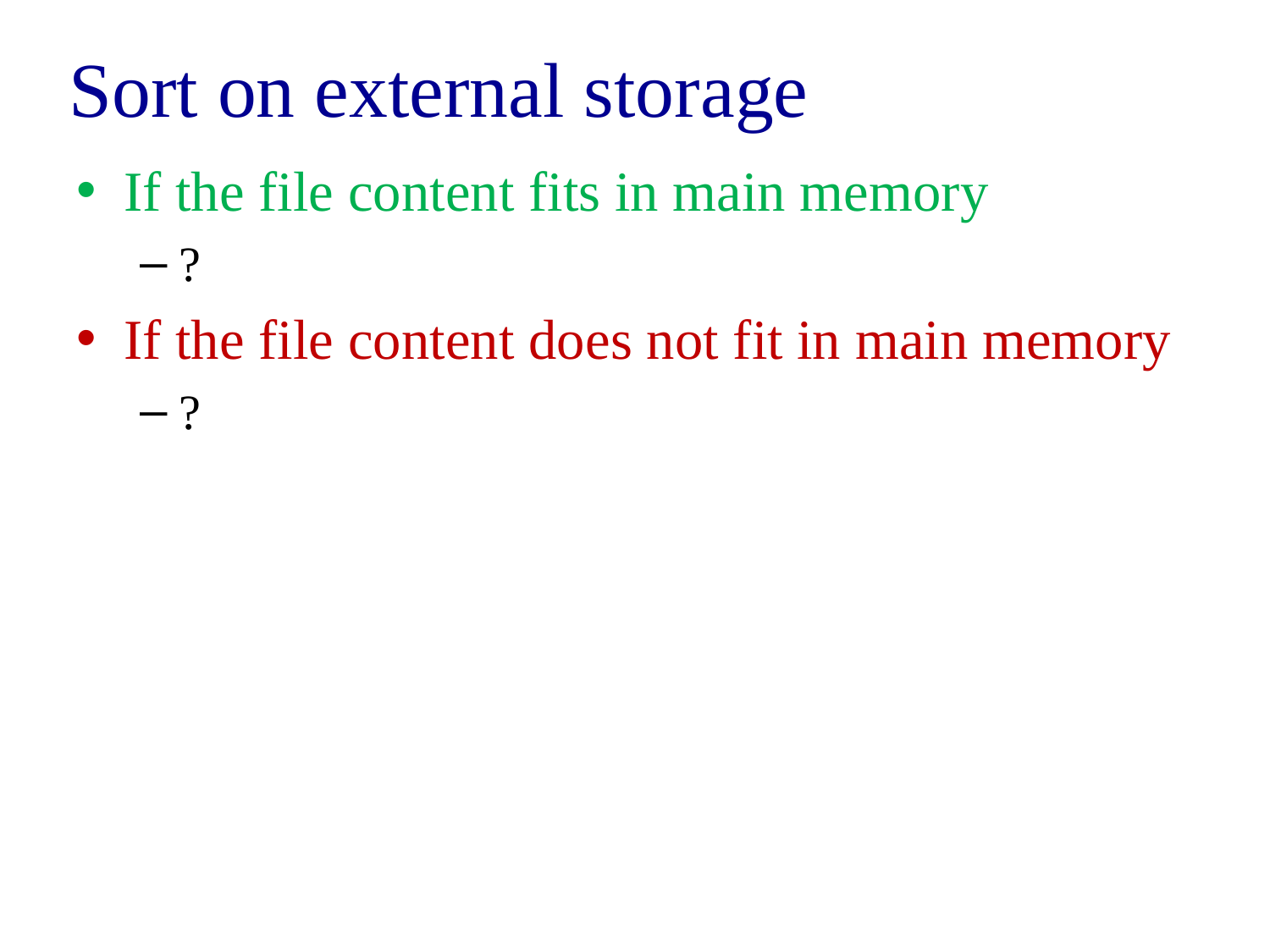

# Sort on external storage
If the file content fits in main memory
?
If the file content does not fit in main memory
?